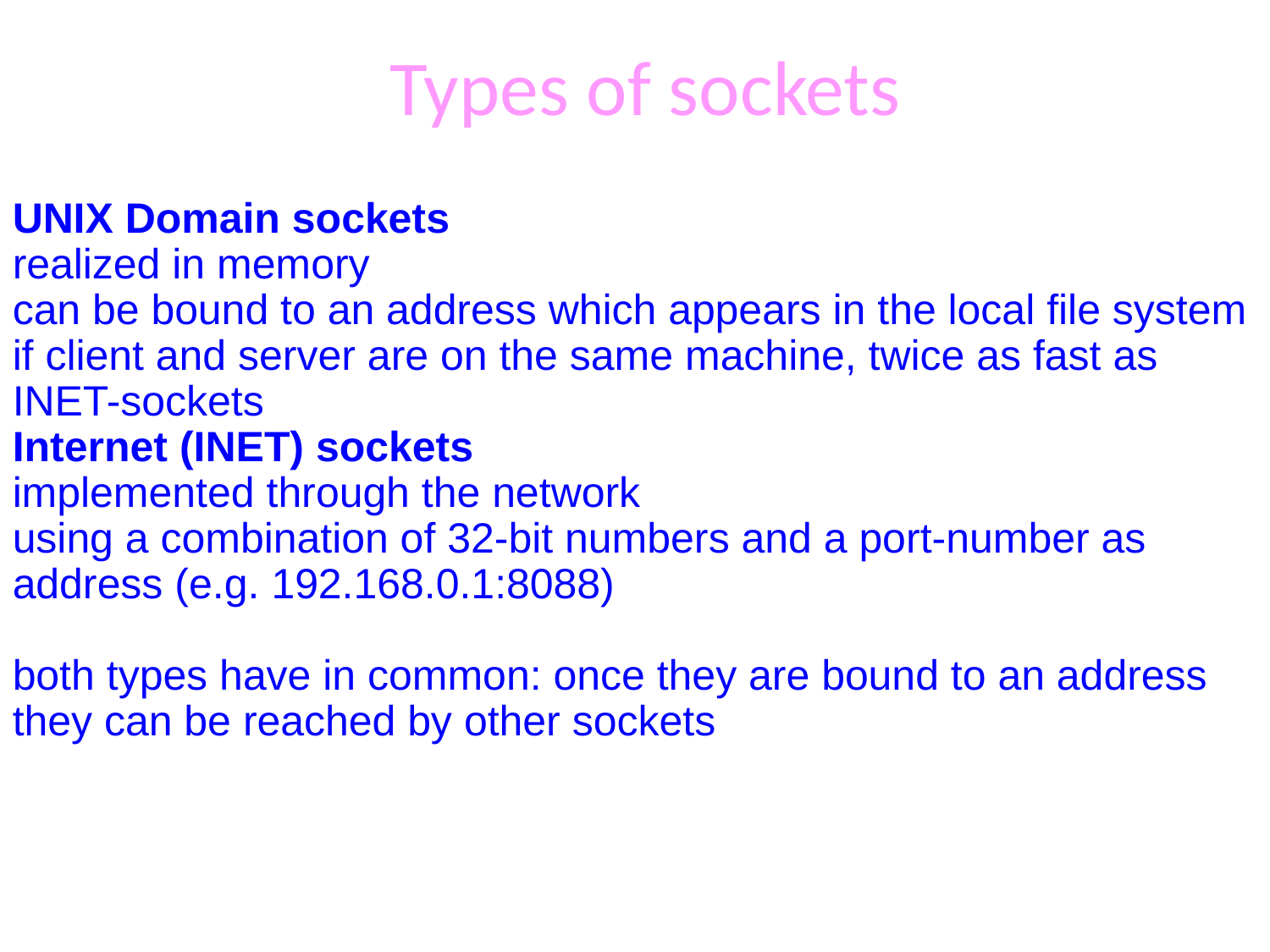

Types of sockets
UNIX Domain sockets
realized in memory
can be bound to an address which appears in the local file system
if client and server are on the same machine, twice as fast as INET-sockets
Internet (INET) sockets
implemented through the network
using a combination of 32-bit numbers and a port-number as address (e.g. 192.168.0.1:8088)

both types have in common: once they are bound to an address they can be reached by other sockets